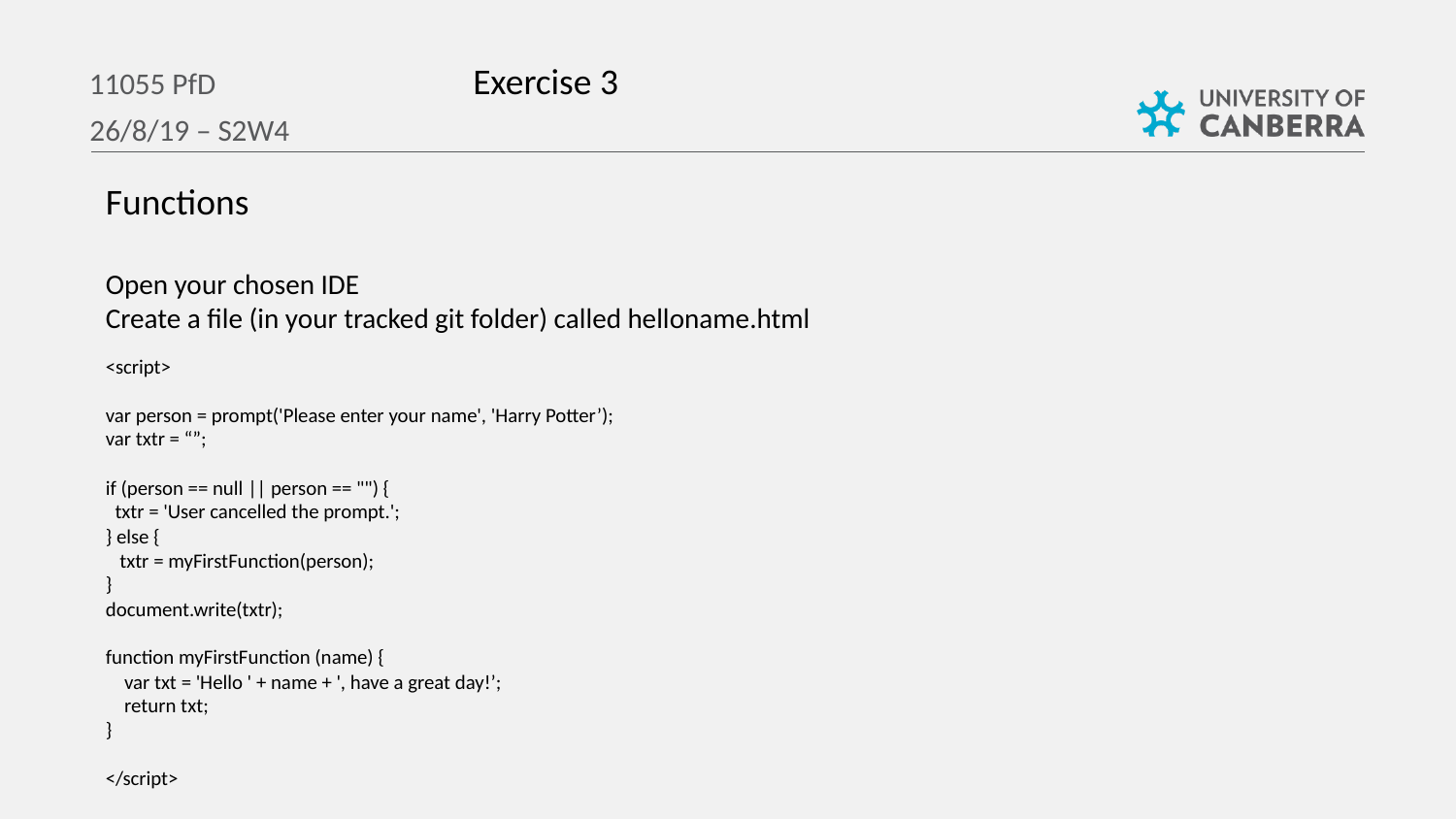

Exercise 3
11055 PfD
26/8/19 – S2W4
Functions

Open your chosen IDE
Create a file (in your tracked git folder) called helloname.html
<script>

var person = prompt('Please enter your name', 'Harry Potter’);
var txtr = “”;

if (person == null || person == "") {
  txtr = 'User cancelled the prompt.';
} else {
   txtr = myFirstFunction(person);
}
document.write(txtr);

function myFirstFunction (name) {
    var txt = 'Hello ' + name + ', have a great day!’;
    return txt;
}

</script>